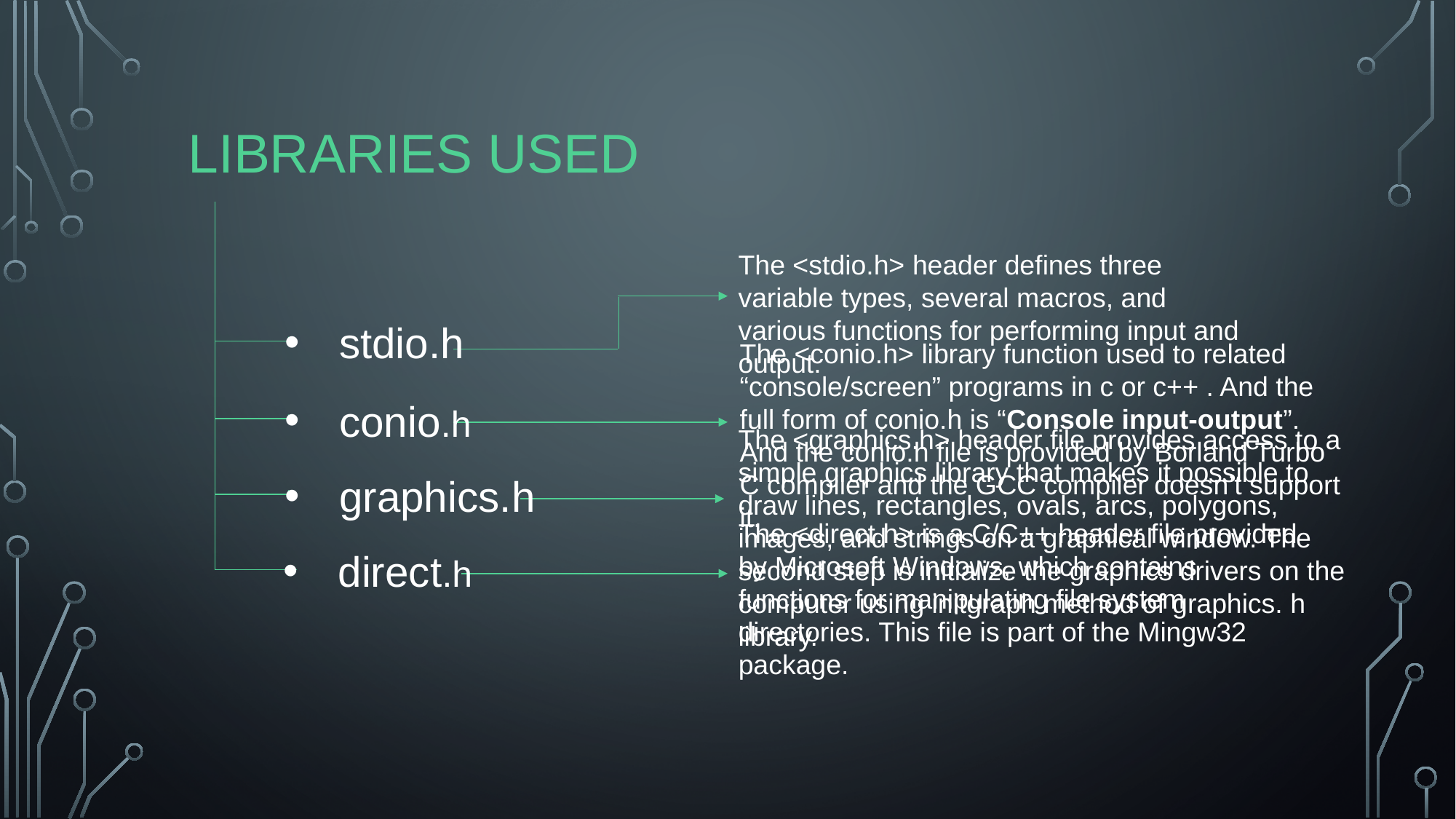

# Libraries Used
The <stdio.h> header defines three variable types, several macros, and various functions for performing input and output.
stdio.h
The <conio.h> library function used to related “console/screen” programs in c or c++ . And the full form of conio.h is “Console input-output”. And the conio.h file is provided by Borland Turbo C compiler and the GCC compiler doesn’t support it.

conio.h
The <graphics.h> header file provides access to a simple graphics library that makes it possible to draw lines, rectangles, ovals, arcs, polygons, images, and strings on a graphical window. The second step is initialize the graphics drivers on the computer using initgraph method of graphics. h library.
graphics.h
The <direct.h> is a C/C++ header file provided by Microsoft Windows, which contains functions for manipulating file system directories. This file is part of the Mingw32 package.
direct.h